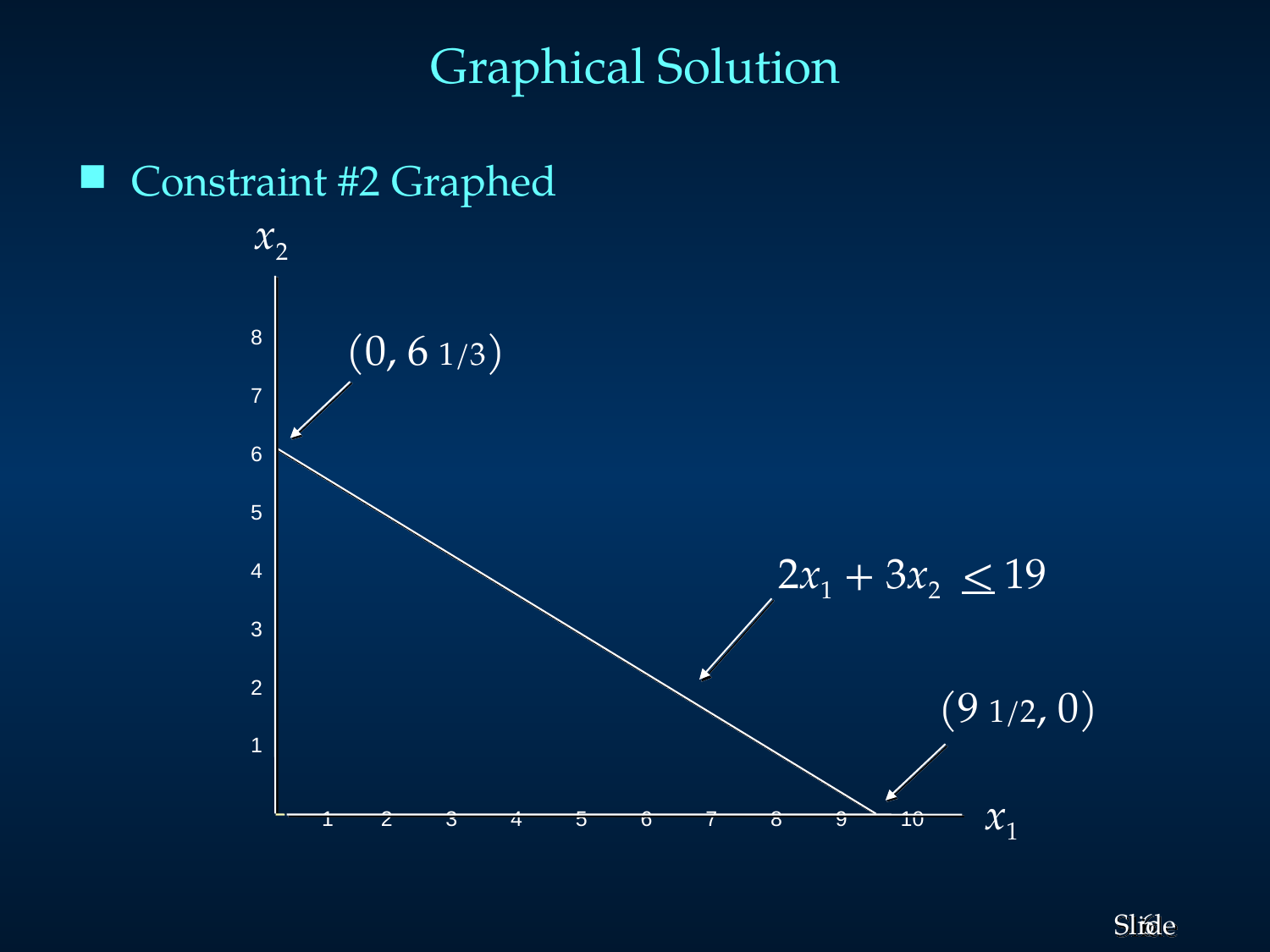

# Graphical Solution
Constraint #2 Graphed
  x2

8

7

6

5

4

3

2

1

            1        2         3         4         5         6         7         8         9         10
(0, 6 1/3)

2x1 + 3x2  < 19

(9 1/2, 0)

x1